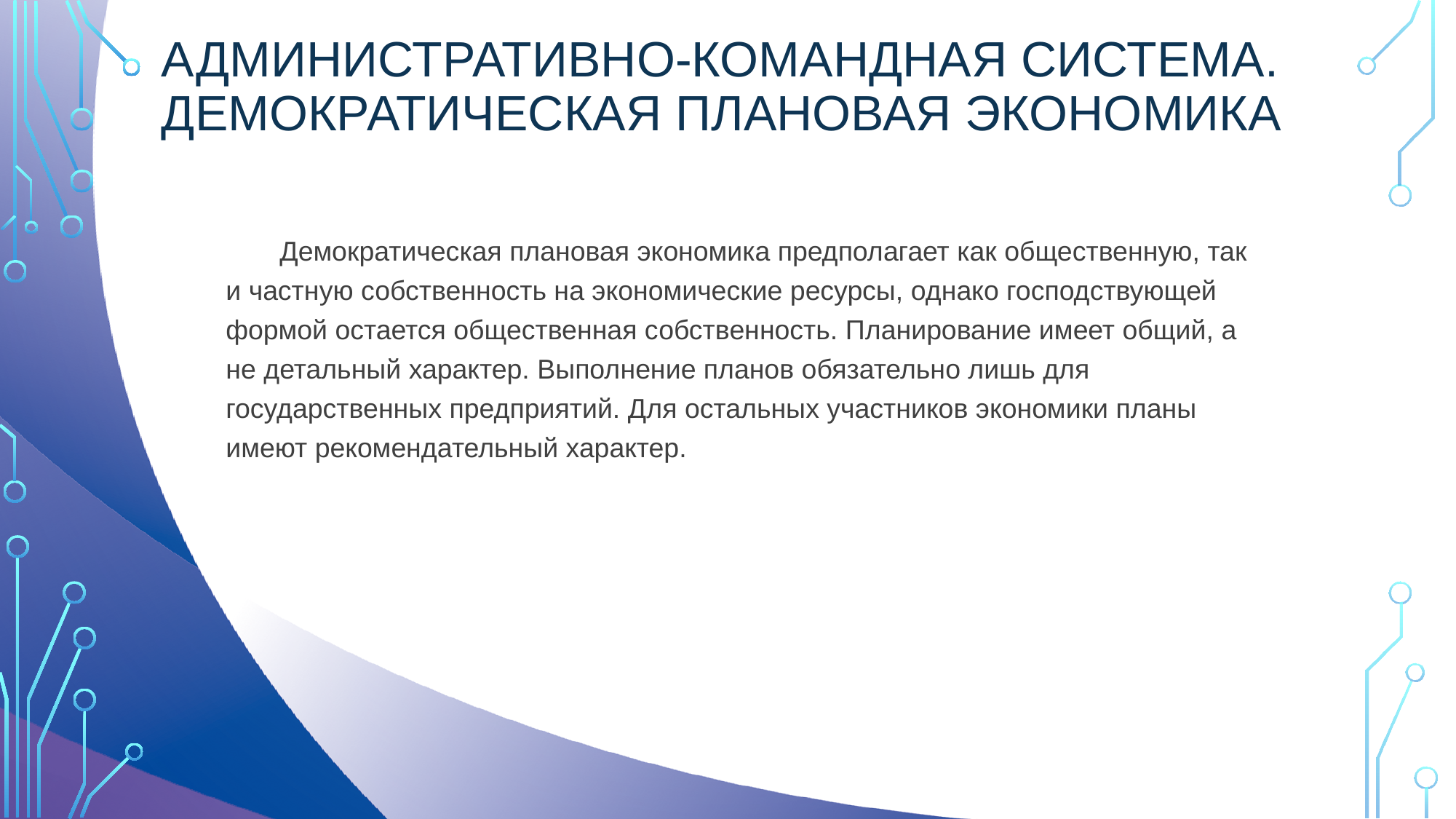

# Административно-командная система. Демократическая плановая экономика
Демократическая плановая экономика предполагает как общественную, так и частную собственность на экономические ресурсы, однако господствующей формой остается общественная собственность. Планирование имеет общий, а не детальный характер. Выполнение планов обязательно лишь для государственных предприятий. Для остальных участников экономики планы имеют рекомендательный характер.